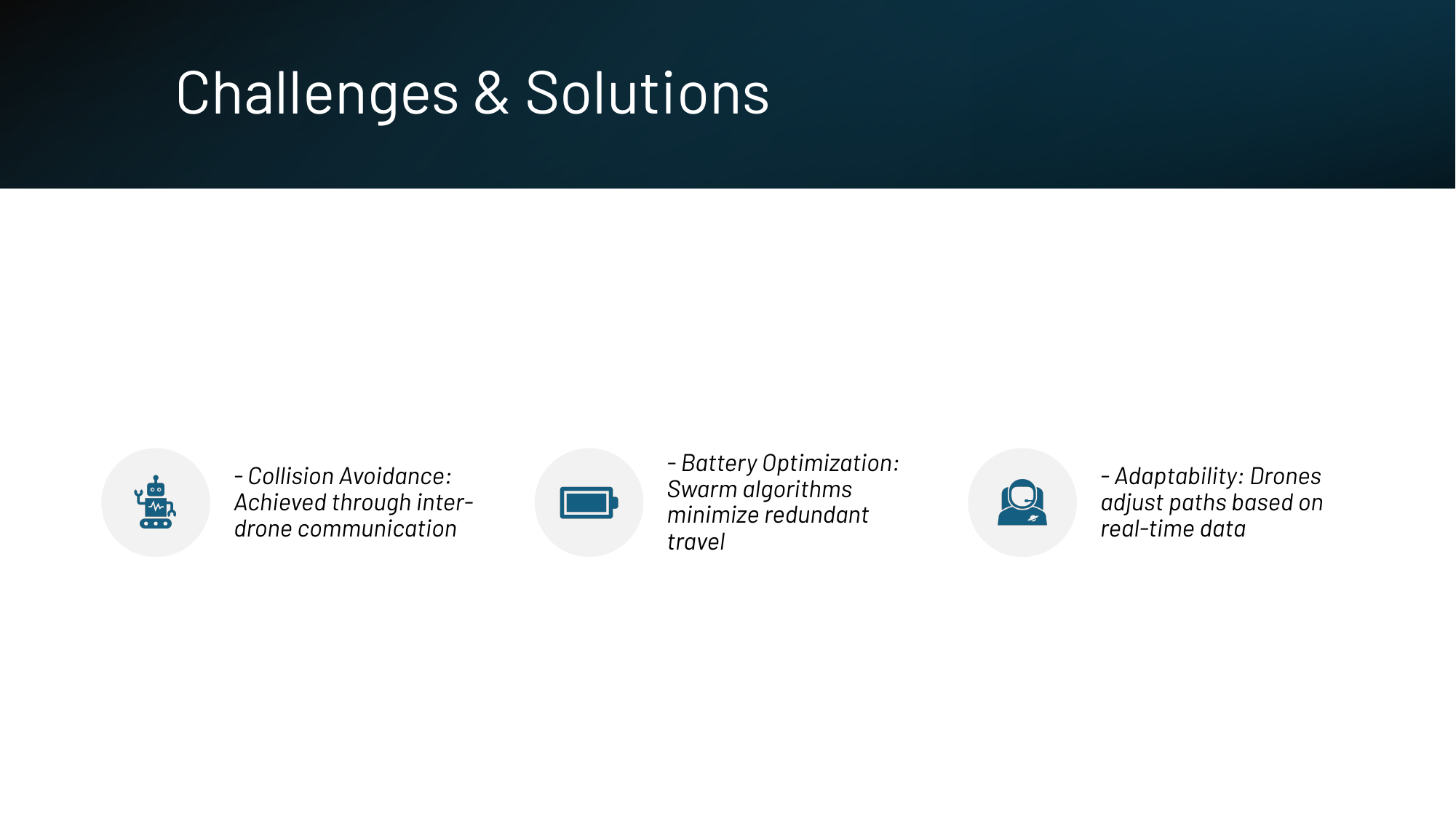

# Challenges & Solutions
- Collision Avoidance: Achieved through inter-drone communication
- Battery Optimization: Swarm algorithms minimize redundant travel
- Adaptability: Drones adjust paths based on real-time data